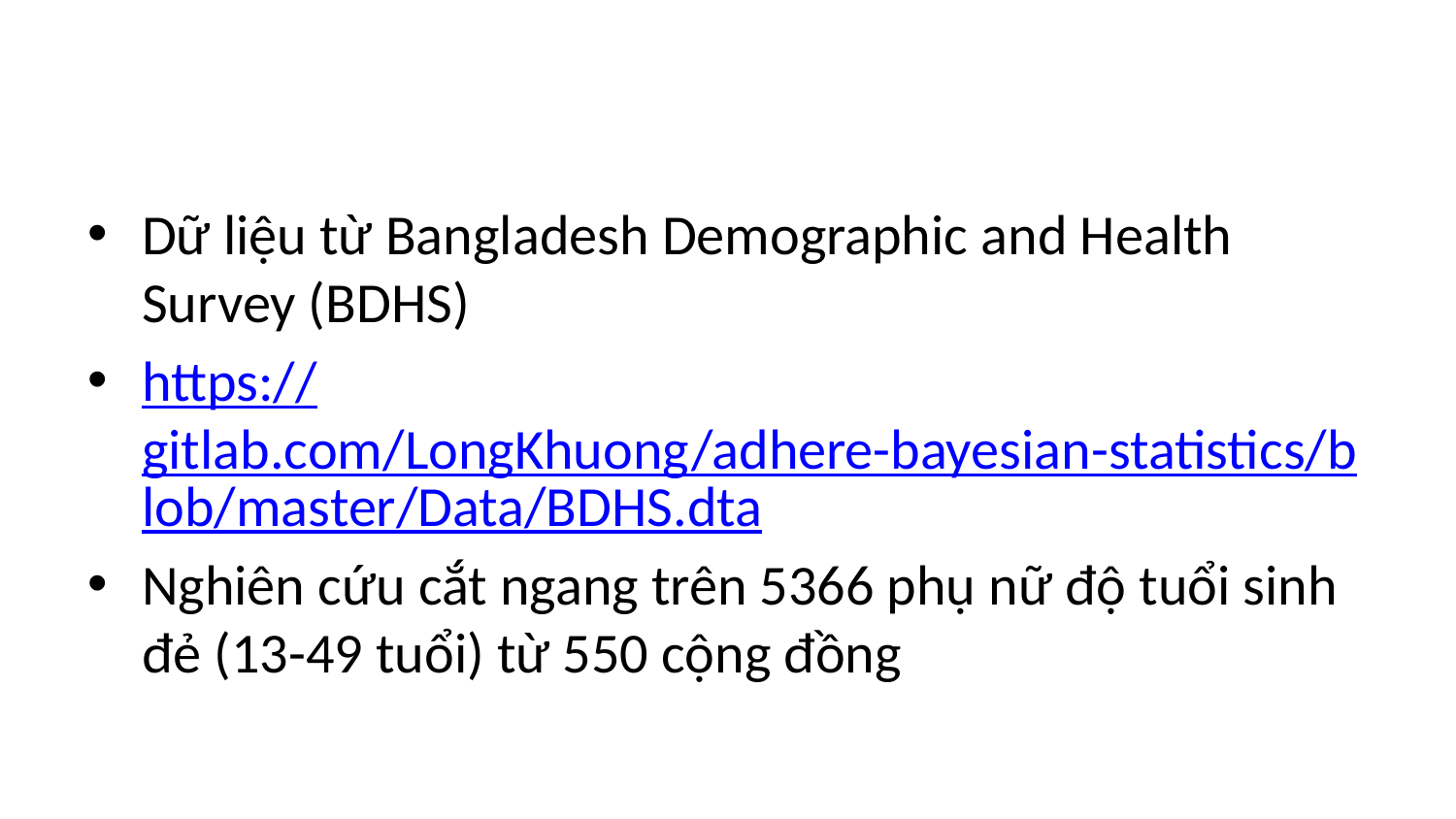

#
Dữ liệu từ Bangladesh Demographic and Health Survey (BDHS)
https://gitlab.com/LongKhuong/adhere-bayesian-statistics/blob/master/Data/BDHS.dta
Nghiên cứu cắt ngang trên 5366 phụ nữ độ tuổi sinh đẻ (13-49 tuổi) từ 550 cộng đồng